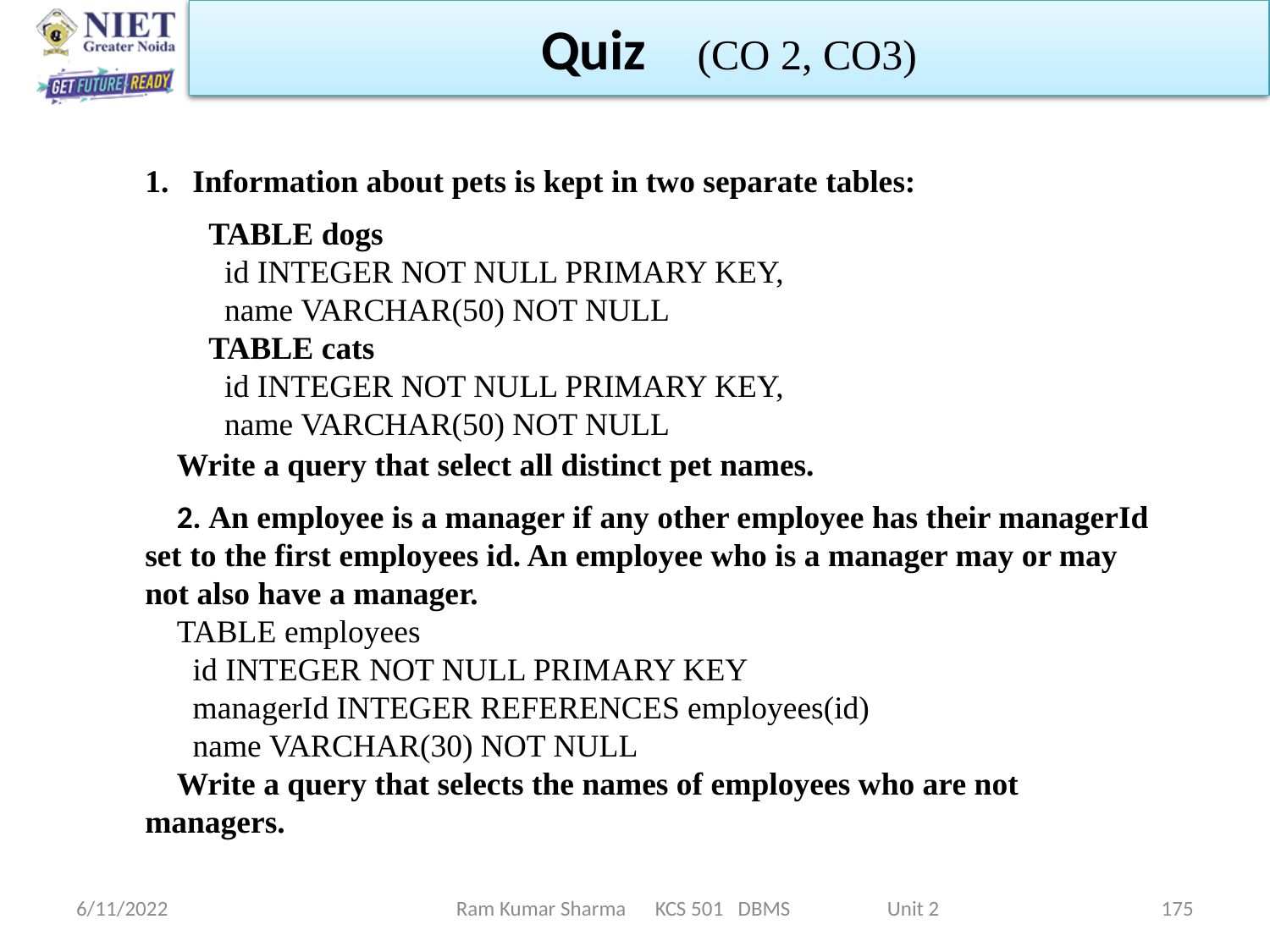

Quiz    (CO 2, CO3)
Information about pets is kept in two separate tables:
TABLE dogs
  id INTEGER NOT NULL PRIMARY KEY,
  name VARCHAR(50) NOT NULL
TABLE cats
  id INTEGER NOT NULL PRIMARY KEY,
  name VARCHAR(50) NOT NULL
Write a query that select all distinct pet names.
2. An employee is a manager if any other employee has their managerId set to the first employees id. An employee who is a manager may or may not also have a manager.
TABLE employees
  id INTEGER NOT NULL PRIMARY KEY
  managerId INTEGER REFERENCES employees(id)
  name VARCHAR(30) NOT NULL
Write a query that selects the names of employees who are not managers.

Ram Kumar Sharma      KCS 501   DBMS                    Unit 2
6/11/2022
175